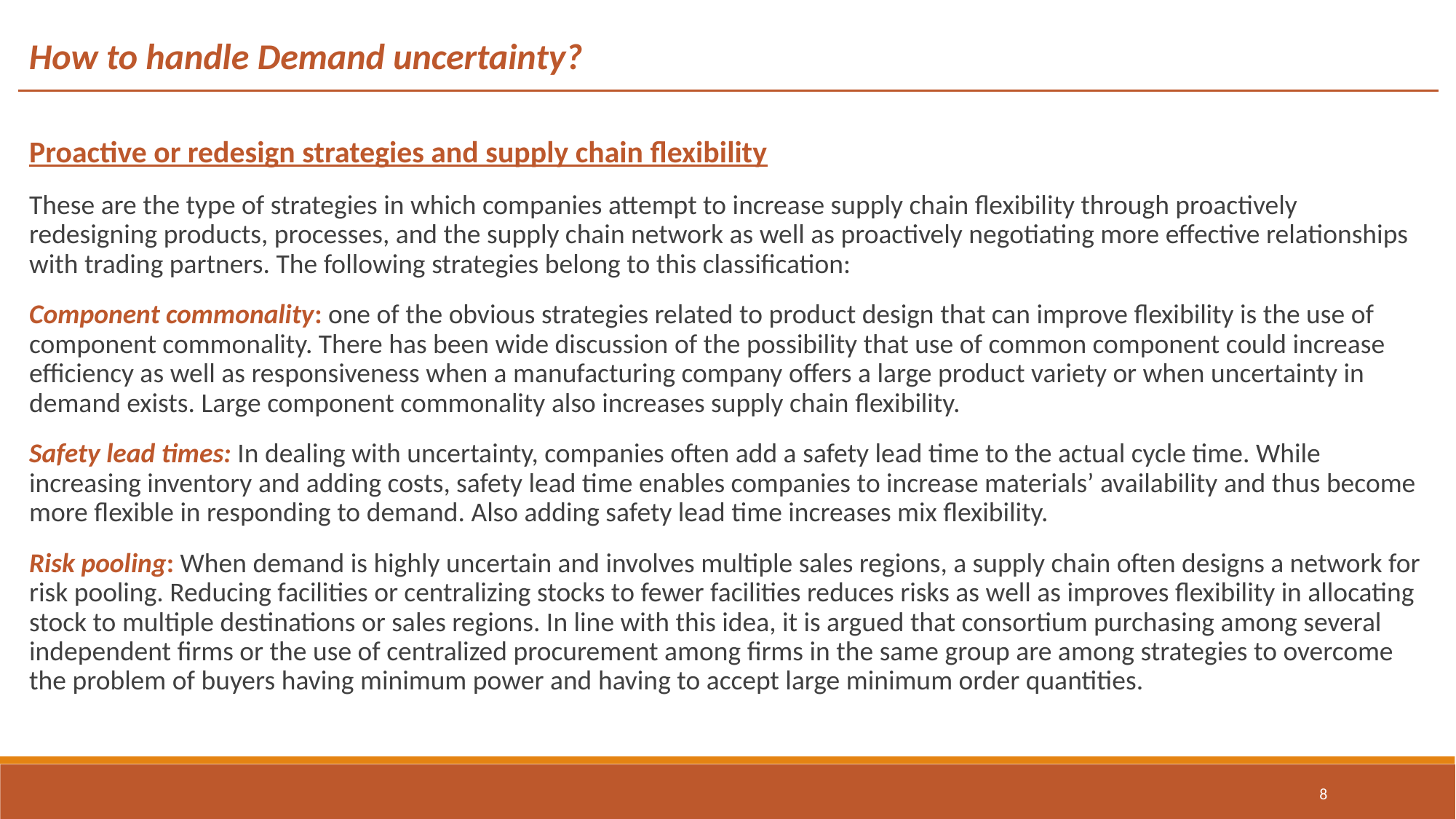

How to handle Demand uncertainty?
Proactive or redesign strategies and supply chain flexibility
These are the type of strategies in which companies attempt to increase supply chain flexibility through proactively redesigning products, processes, and the supply chain network as well as proactively negotiating more effective relationships with trading partners. The following strategies belong to this classification:
Component commonality: one of the obvious strategies related to product design that can improve flexibility is the use of component commonality. There has been wide discussion of the possibility that use of common component could increase efficiency as well as responsiveness when a manufacturing company offers a large product variety or when uncertainty in demand exists. Large component commonality also increases supply chain flexibility.
Safety lead times: In dealing with uncertainty, companies often add a safety lead time to the actual cycle time. While increasing inventory and adding costs, safety lead time enables companies to increase materials’ availability and thus become more flexible in responding to demand. Also adding safety lead time increases mix flexibility.
Risk pooling: When demand is highly uncertain and involves multiple sales regions, a supply chain often designs a network for risk pooling. Reducing facilities or centralizing stocks to fewer facilities reduces risks as well as improves flexibility in allocating stock to multiple destinations or sales regions. In line with this idea, it is argued that consortium purchasing among several independent firms or the use of centralized procurement among firms in the same group are among strategies to overcome the problem of buyers having minimum power and having to accept large minimum order quantities.

8